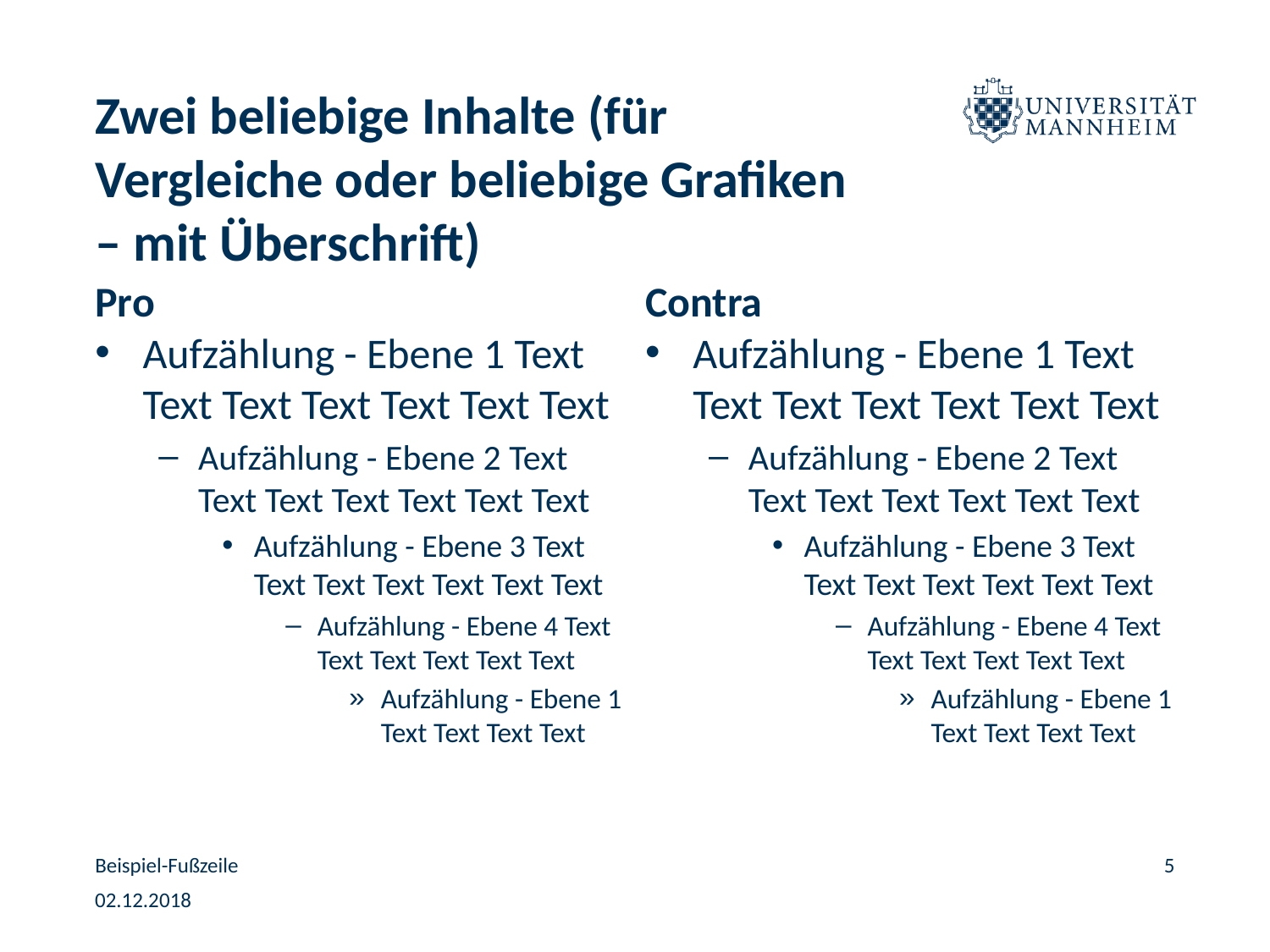

# Zwei beliebige Inhalte (für Vergleiche oder beliebige Grafiken – mit Überschrift)
Pro
Contra
Aufzählung - Ebene 1 Text Text Text Text Text Text Text
Aufzählung - Ebene 2 Text Text Text Text Text Text Text
Aufzählung - Ebene 3 Text Text Text Text Text Text Text
Aufzählung - Ebene 4 Text Text Text Text Text Text
Aufzählung - Ebene 1 Text Text Text Text
Aufzählung - Ebene 1 Text Text Text Text Text Text Text
Aufzählung - Ebene 2 Text Text Text Text Text Text Text
Aufzählung - Ebene 3 Text Text Text Text Text Text Text
Aufzählung - Ebene 4 Text Text Text Text Text Text
Aufzählung - Ebene 1 Text Text Text Text
Beispiel-Fußzeile
5
02.12.2018